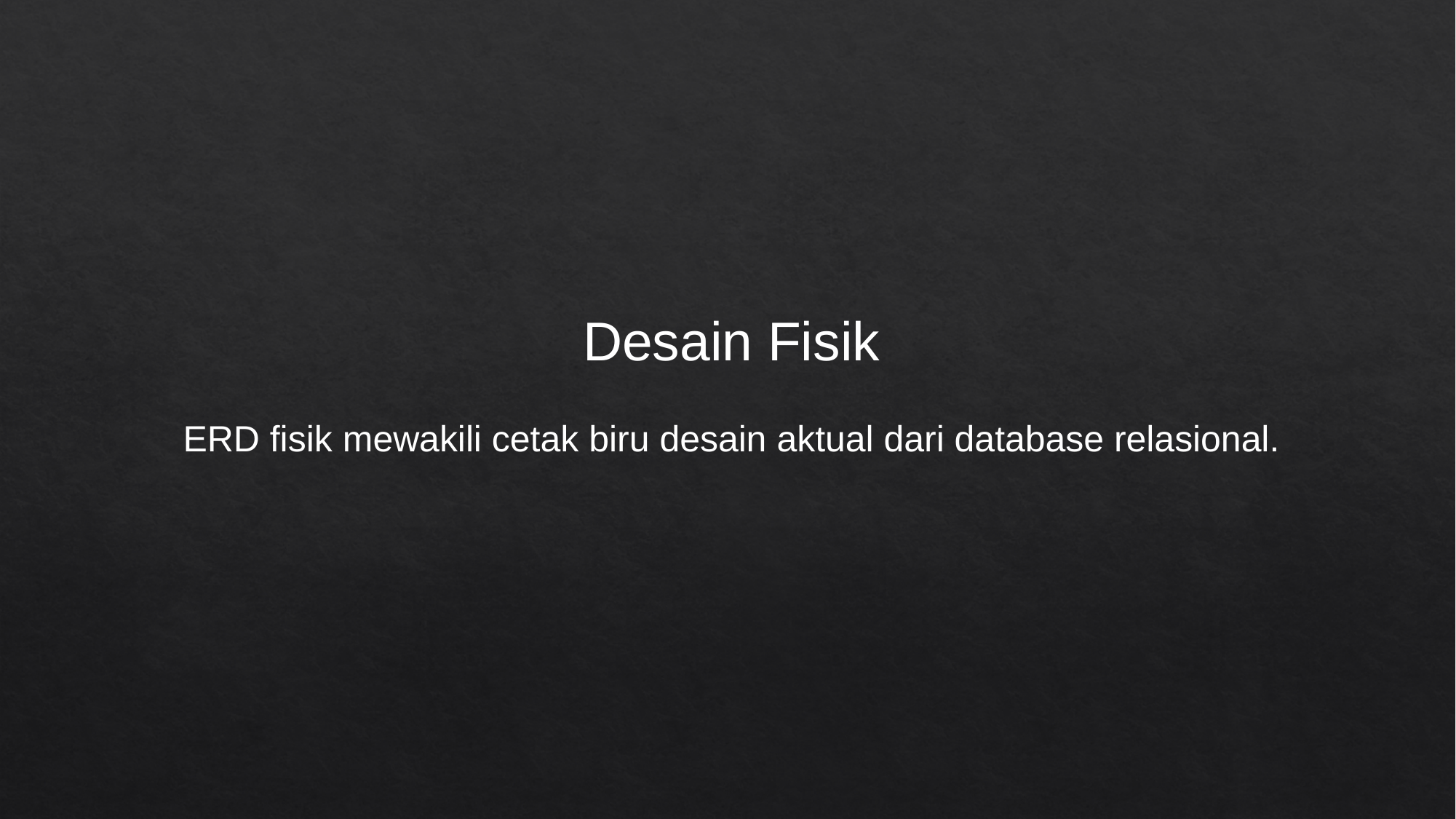

Desain Fisik

ERD fisik mewakili cetak biru desain aktual dari database relasional.